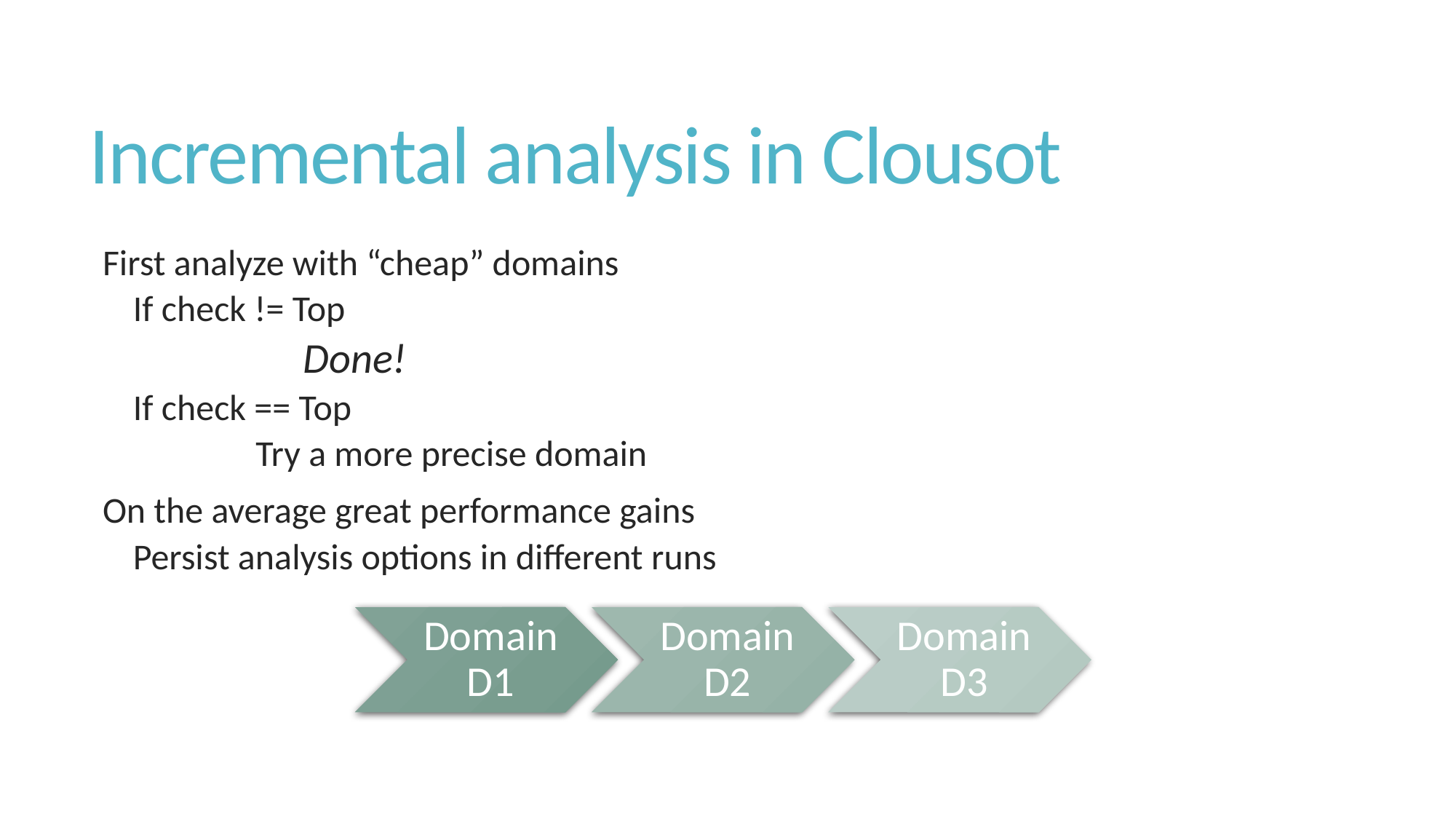

# Incremental analysis in Clousot
First analyze with “cheap” domains
If check != Top
	Done!
If check == Top
	Try a more precise domain
On the average great performance gains
Persist analysis options in different runs

Domain D1
Domain D2
Domain D3